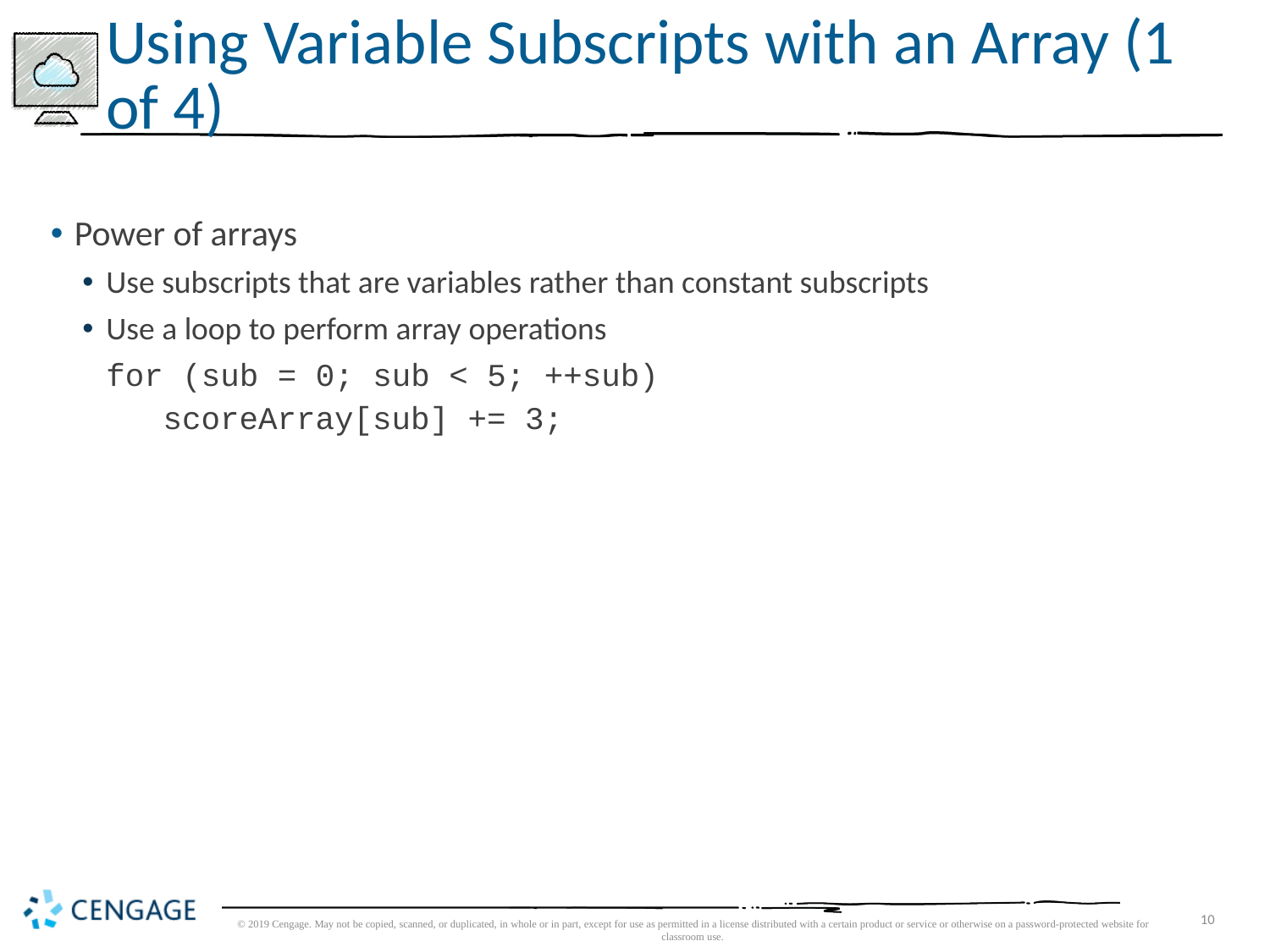

# Using Variable Subscripts with an Array (1 of 4)
Power of arrays
Use subscripts that are variables rather than constant subscripts
Use a loop to perform array operations
	for (sub = 0; sub < 5; ++sub)
 scoreArray[sub] += 3;

© 2019 Cengage. May not be copied, scanned, or duplicated, in whole or in part, except for use as permitted in a license distributed with a certain product or service or otherwise on a password-protected website for classroom use.